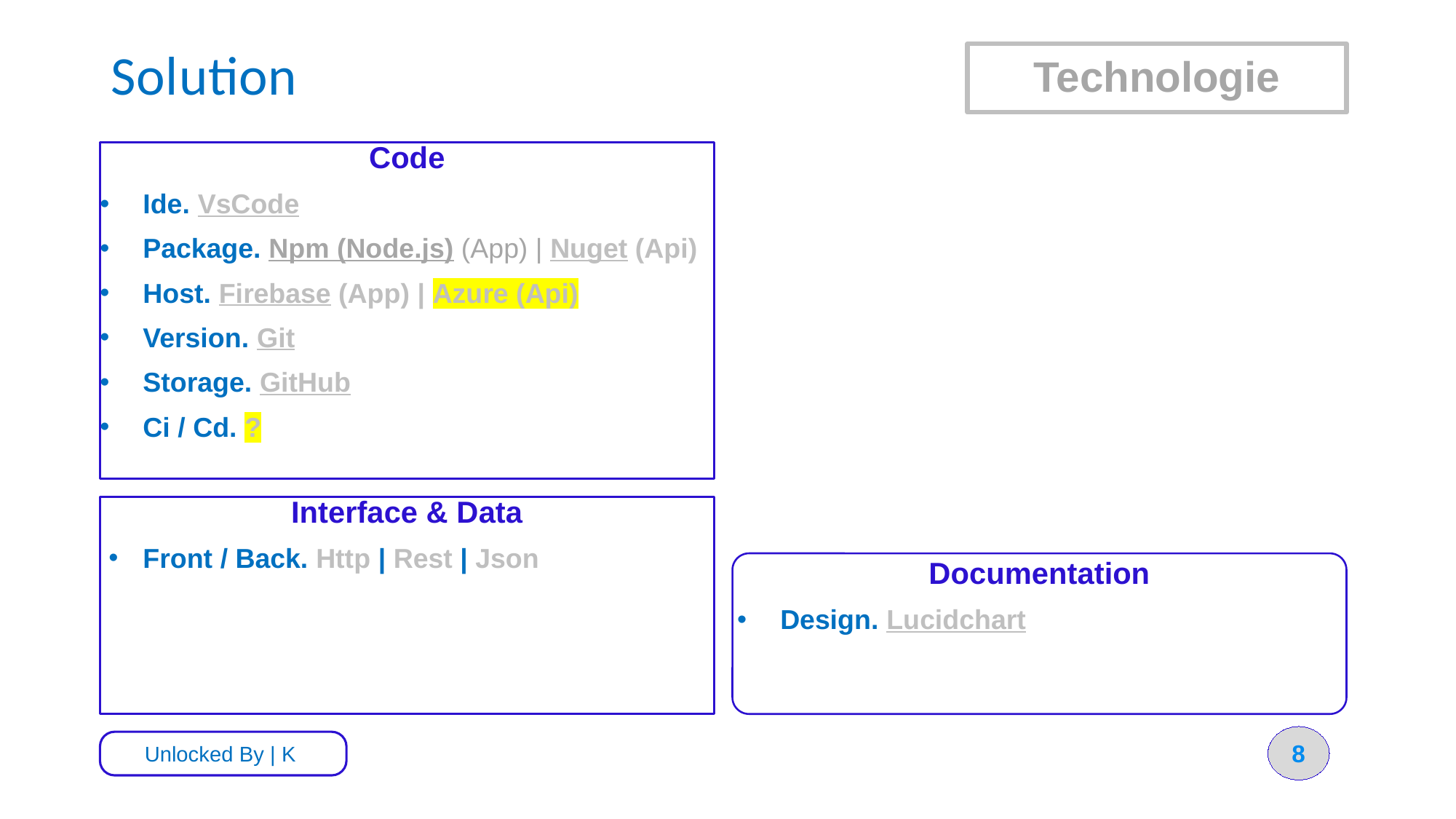

# Solution
Technologie
Code
Ide. VsCode
Package. Npm (Node.js) (App) | Nuget (Api)
Host. Firebase (App) | Azure (Api)
Version. Git
Storage. GitHub
Ci / Cd. ?
Interface & Data
Front / Back. Http | Rest | Json
Documentation
Design. Lucidchart
8
Unlocked By | K